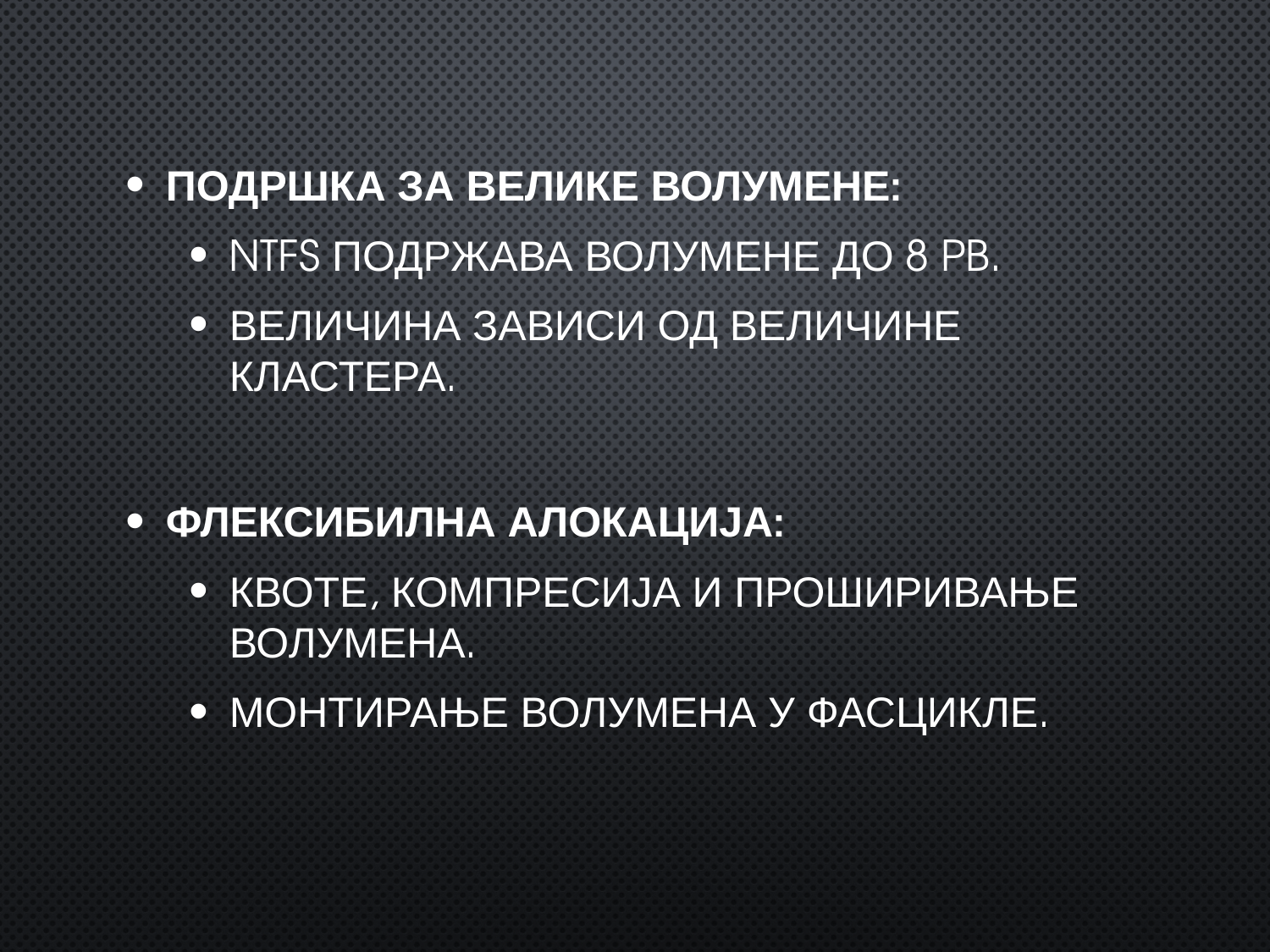

Подршка за велике волумене:
NTFS подржава волумене до 8 PB.
Величина зависи од величине кластера.

Флексибилна алокација:
Квоте, компресија и проширивање волумена.
Монтирање волумена у фасцикле.